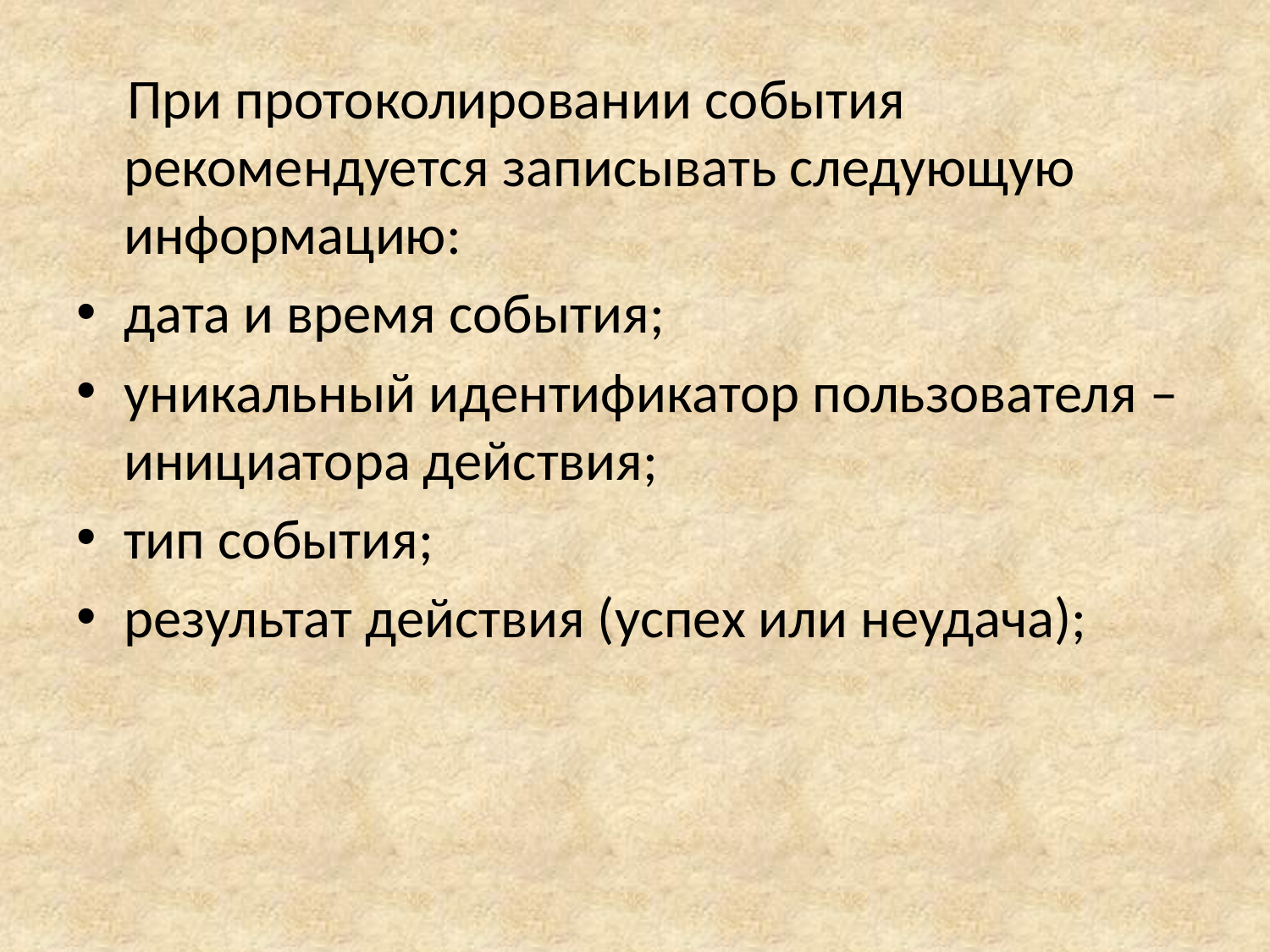

При протоколировании события рекомендуется записывать следующую информацию:
дата и время события;
уникальный идентификатор пользователя – инициатора действия;
тип события;
результат действия (успех или неудача);